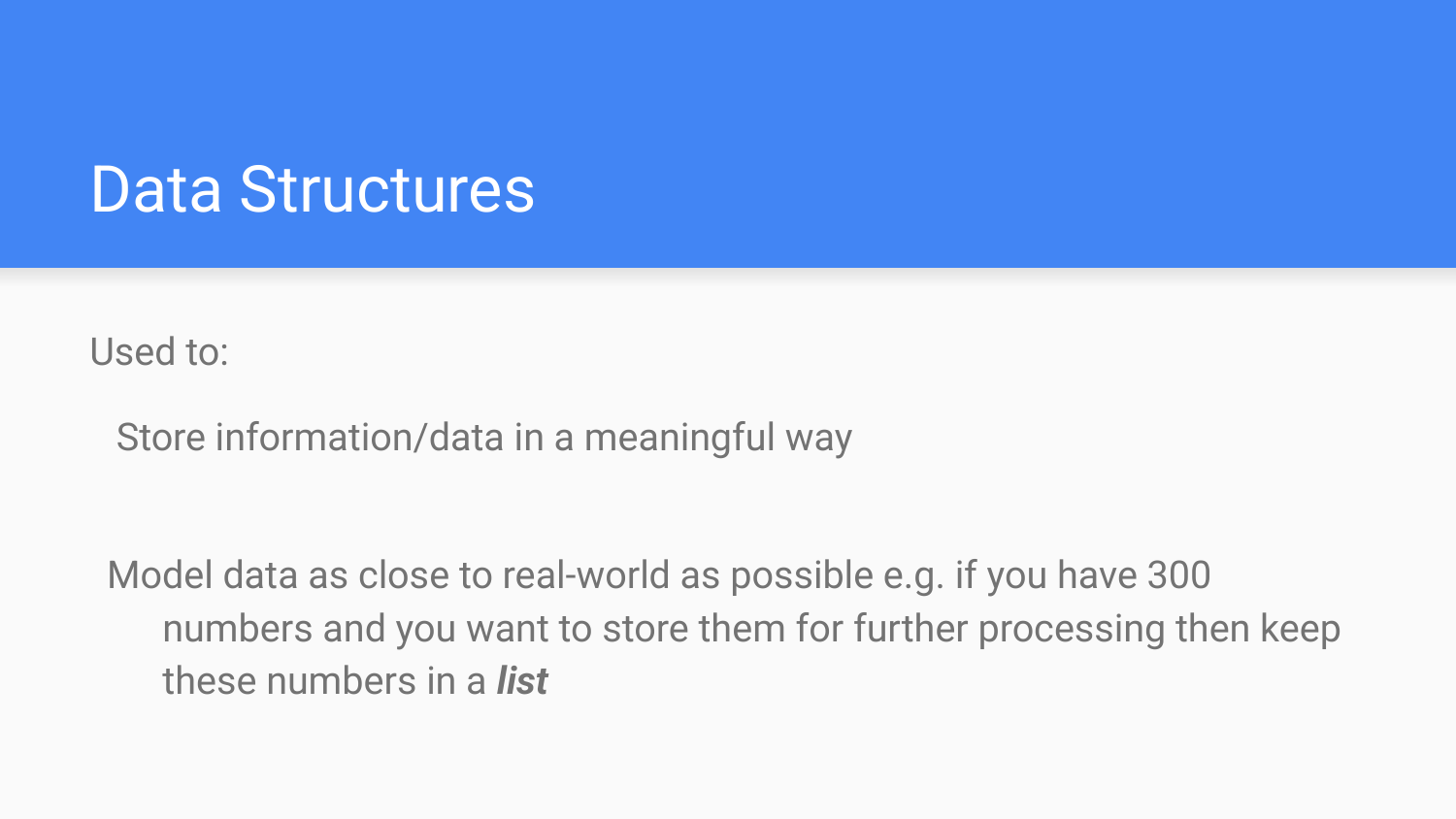

# Data Structures
Used to:
 Store information/data in a meaningful way
Model data as close to real-world as possible e.g. if you have 300 numbers and you want to store them for further processing then keep these numbers in a list